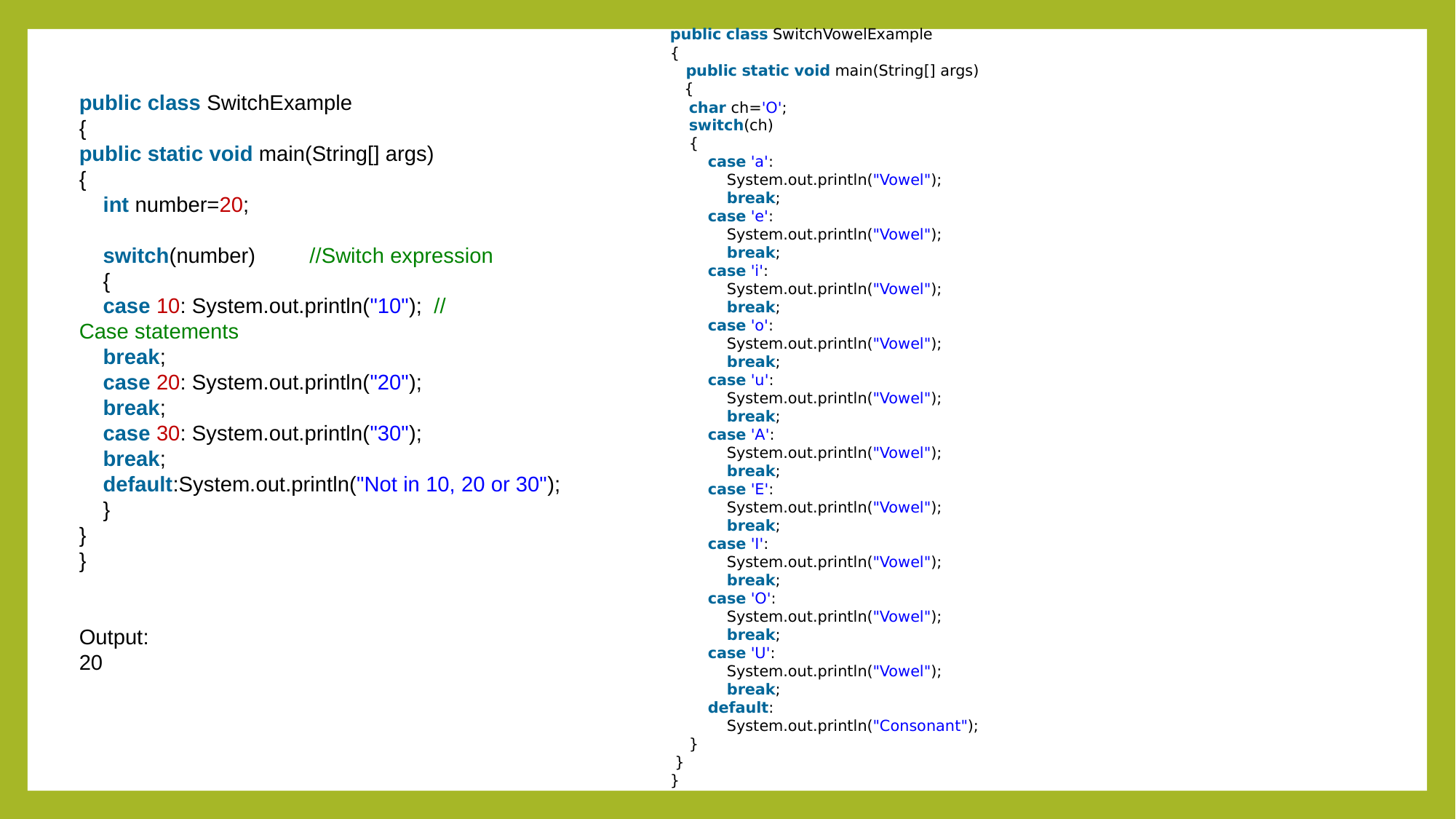

public class SwitchVowelExample
{
   public static void main(String[] args)
   {
    char ch='O';
    switch(ch)
    {
        case 'a':
            System.out.println("Vowel");
            break;
        case 'e':
            System.out.println("Vowel");
            break;
        case 'i':
            System.out.println("Vowel");
            break;
        case 'o':
            System.out.println("Vowel");
            break;
        case 'u':
            System.out.println("Vowel");
            break;
        case 'A':
            System.out.println("Vowel");
            break;
        case 'E':
            System.out.println("Vowel");
            break;
        case 'I':
            System.out.println("Vowel");
            break;
        case 'O':
            System.out.println("Vowel");
            break;
        case 'U':
            System.out.println("Vowel");
            break;
        default:
            System.out.println("Consonant");
    }
 }
}

public class SwitchExample
{
public static void main(String[] args)
{
    int number=20;

    switch(number)         //Switch expression
    {
    case 10: System.out.println("10");  //Case statements
    break;
    case 20: System.out.println("20");
    break;
    case 30: System.out.println("30");
    break;
    default:System.out.println("Not in 10, 20 or 30");
    }
}
}

Output:
20